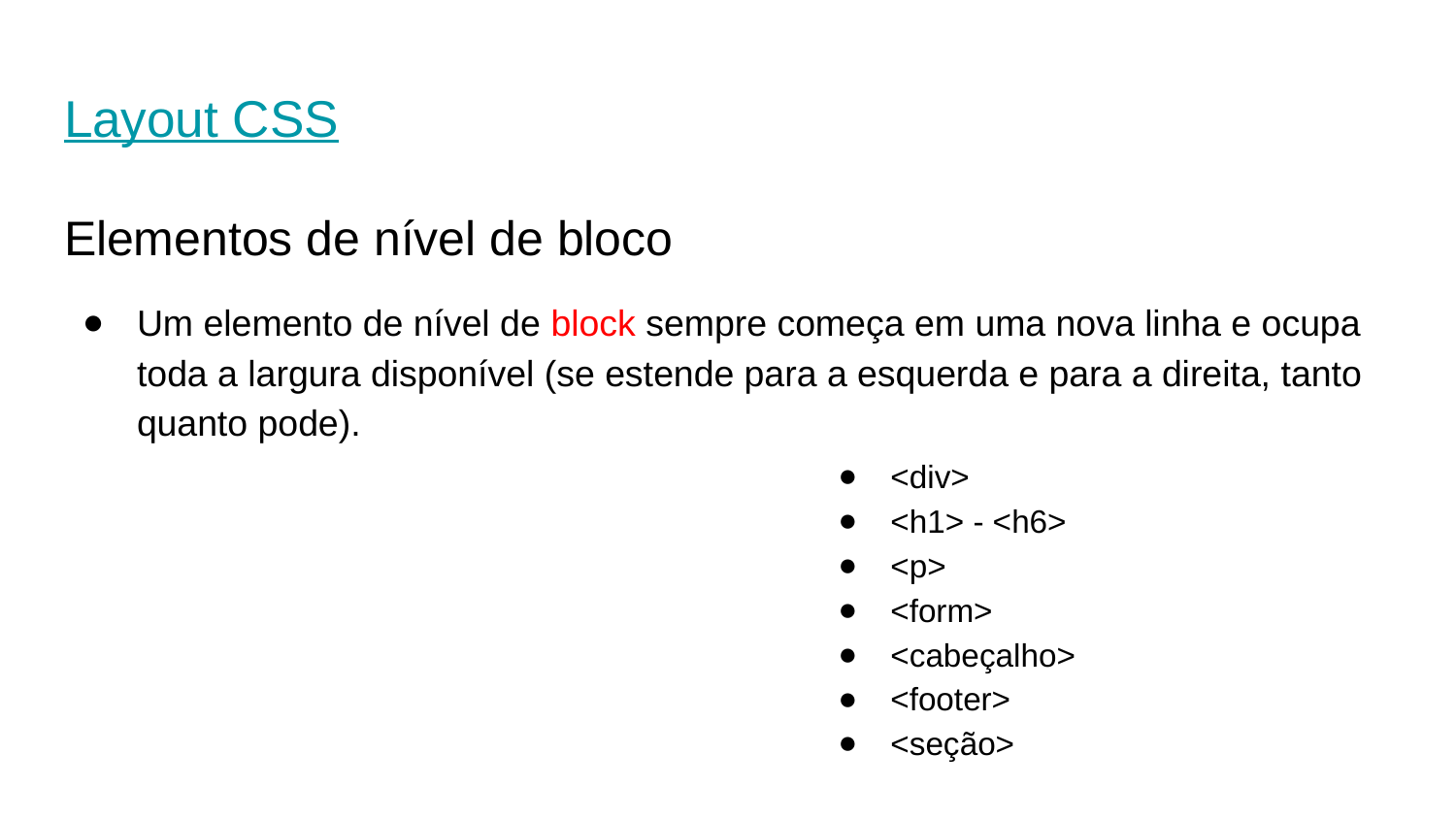

# Layout CSS
Elementos de nível de bloco
Um elemento de nível de block sempre começa em uma nova linha e ocupa toda a largura disponível (se estende para a esquerda e para a direita, tanto quanto pode).

<div>
<h1> - <h6>
<p>
<form>
<cabeçalho>
<footer>
<seção>